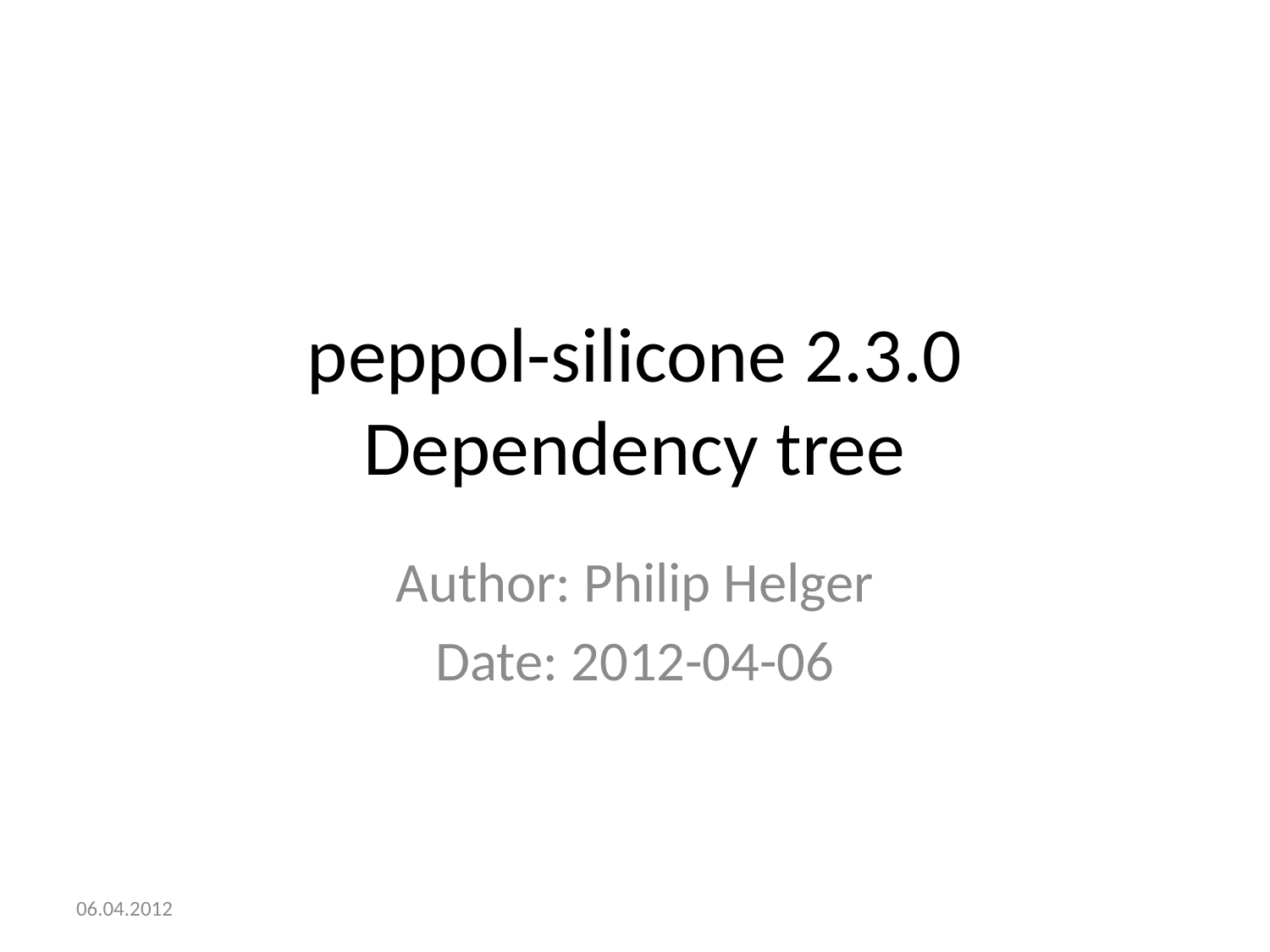

# peppol-silicone 2.3.0 Dependency tree
Author: Philip Helger
Date: 2012-04-06
06.04.2012